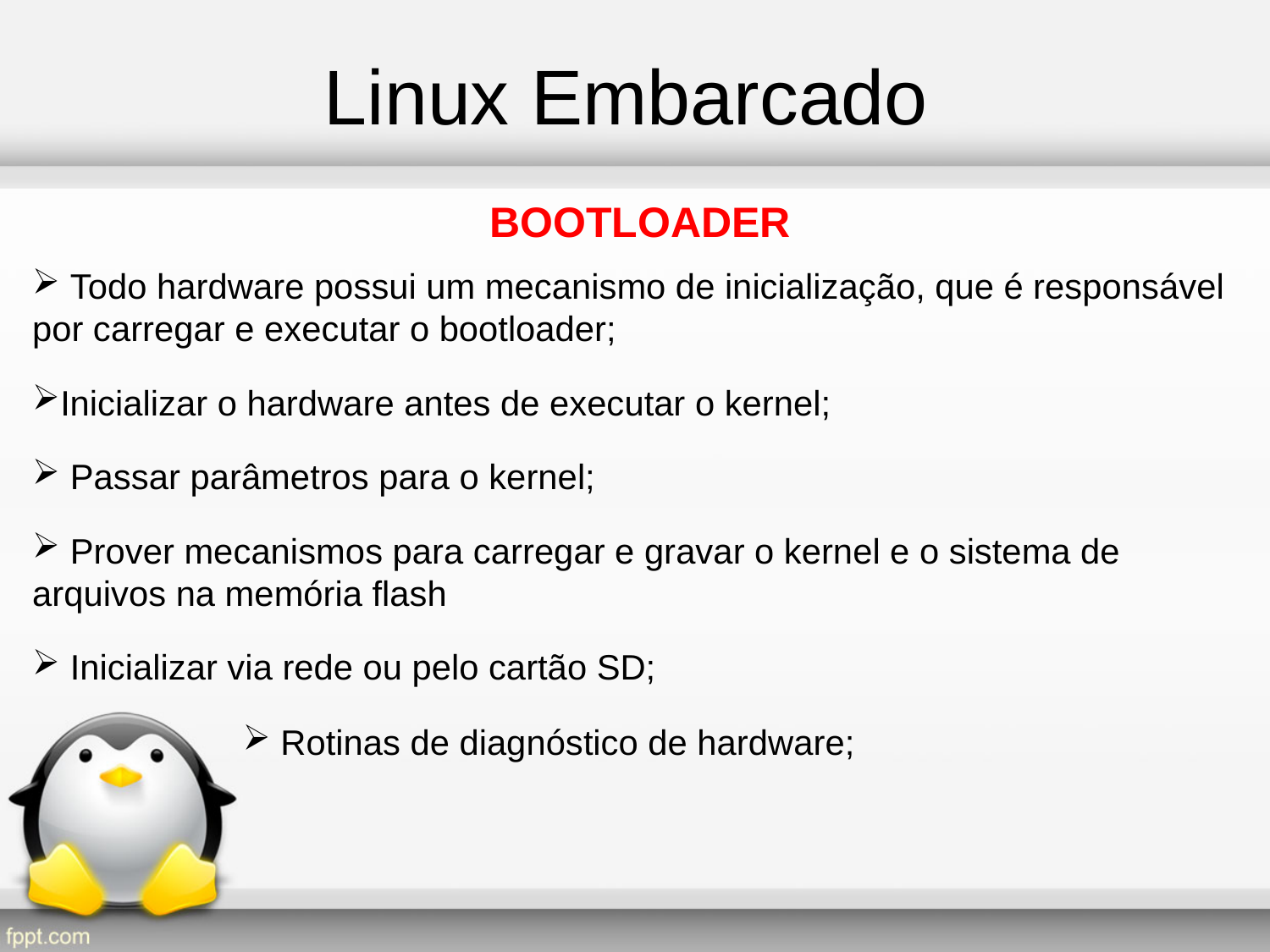

Linux Embarcado
BOOTLOADER
 Todo hardware possui um mecanismo de inicialização, que é responsável por carregar e executar o bootloader;
Inicializar o hardware antes de executar o kernel;
 Passar parâmetros para o kernel;
 Prover mecanismos para carregar e gravar o kernel e o sistema de arquivos na memória flash
 Inicializar via rede ou pelo cartão SD;
 Rotinas de diagnóstico de hardware;